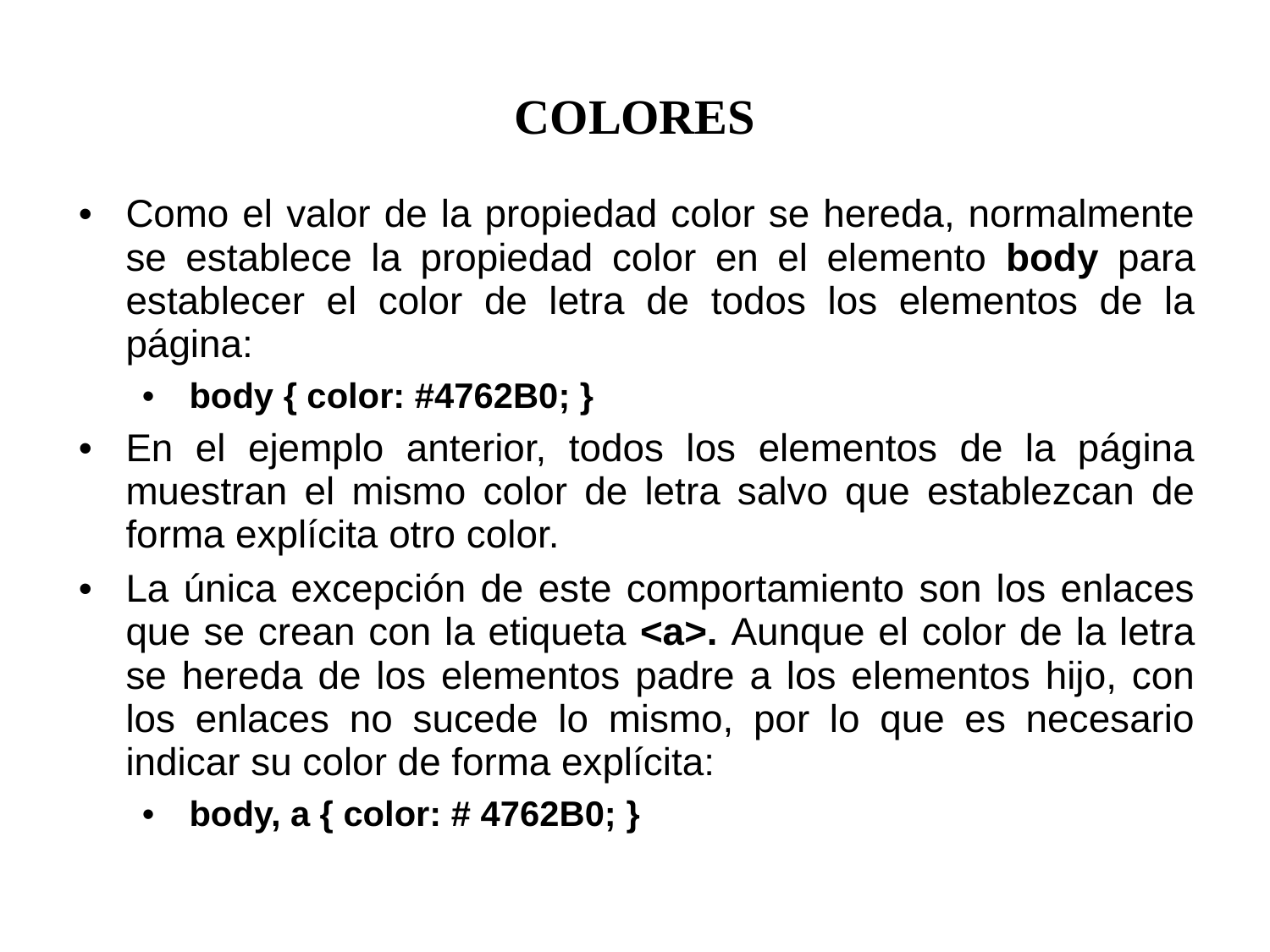

COLORES
Como el valor de la propiedad color se hereda, normalmente se establece la propiedad color en el elemento body para establecer el color de letra de todos los elementos de la página:
body { color: #4762B0; }
En el ejemplo anterior, todos los elementos de la página muestran el mismo color de letra salvo que establezcan de forma explícita otro color.
La única excepción de este comportamiento son los enlaces que se crean con la etiqueta <a>. Aunque el color de la letra se hereda de los elementos padre a los elementos hijo, con los enlaces no sucede lo mismo, por lo que es necesario indicar su color de forma explícita:
body, a { color: # 4762B0; }